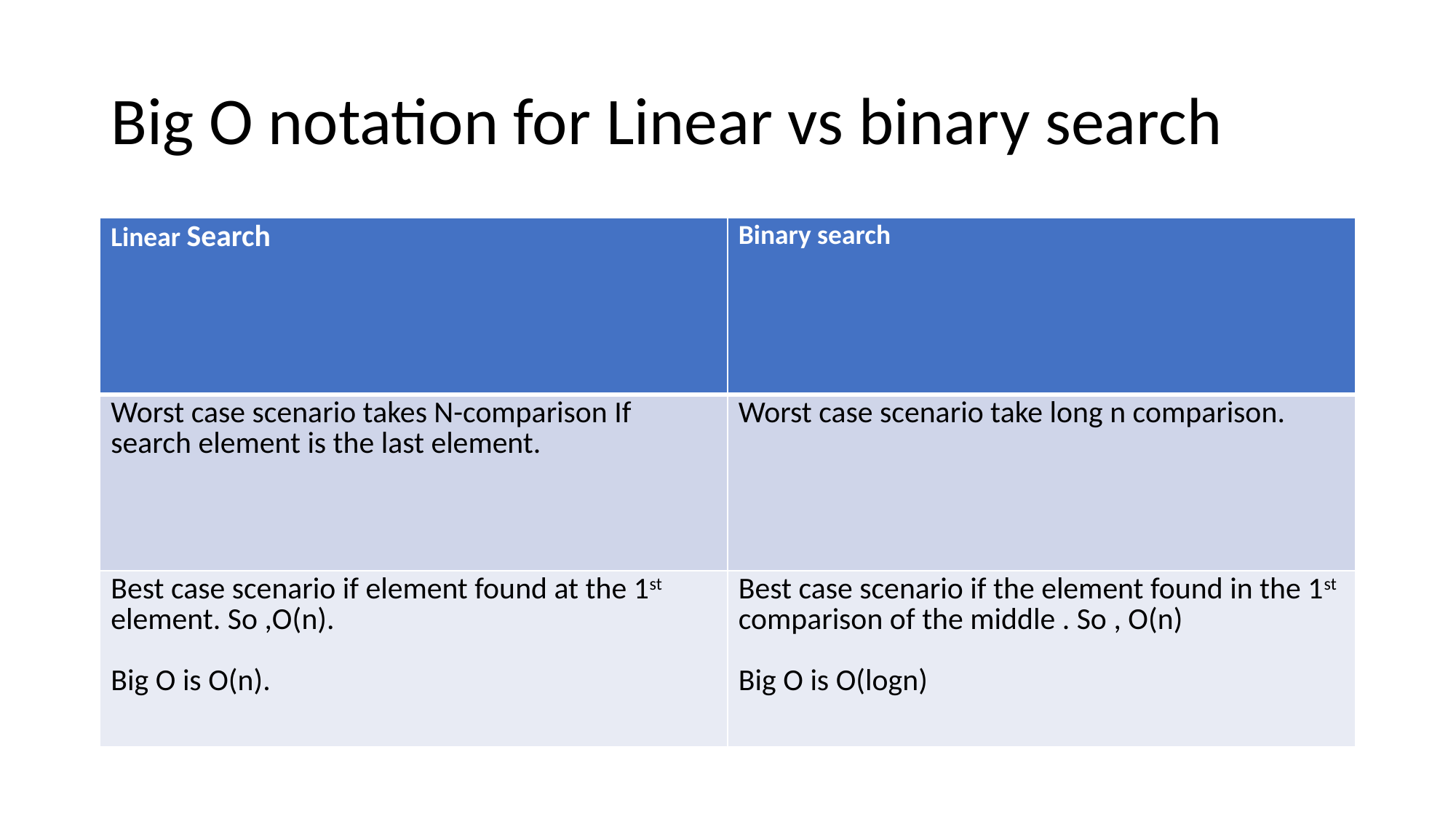

# Big O notation for Linear vs binary search
| Linear Search | Binary search |
| --- | --- |
| Worst case scenario takes N-comparison If search element is the last element. | Worst case scenario take long n comparison. |
| Best case scenario if element found at the 1st element. So ,O(n). Big O is O(n). | Best case scenario if the element found in the 1st comparison of the middle . So , O(n) Big O is O(logn) |